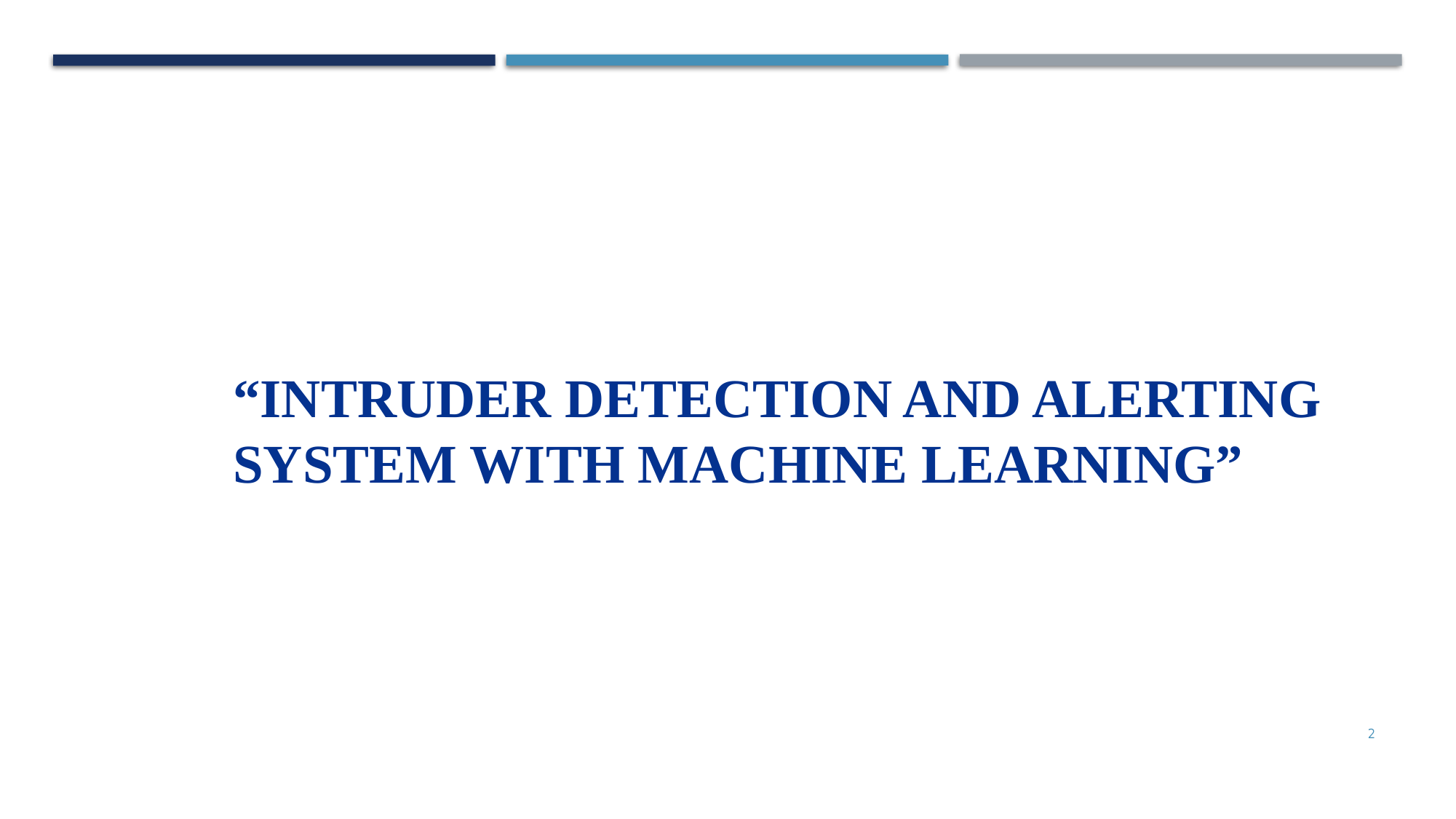

“INTRUDER DETECTION AND ALERTING SYSTEM WITH MACHINE LEARNING”
2